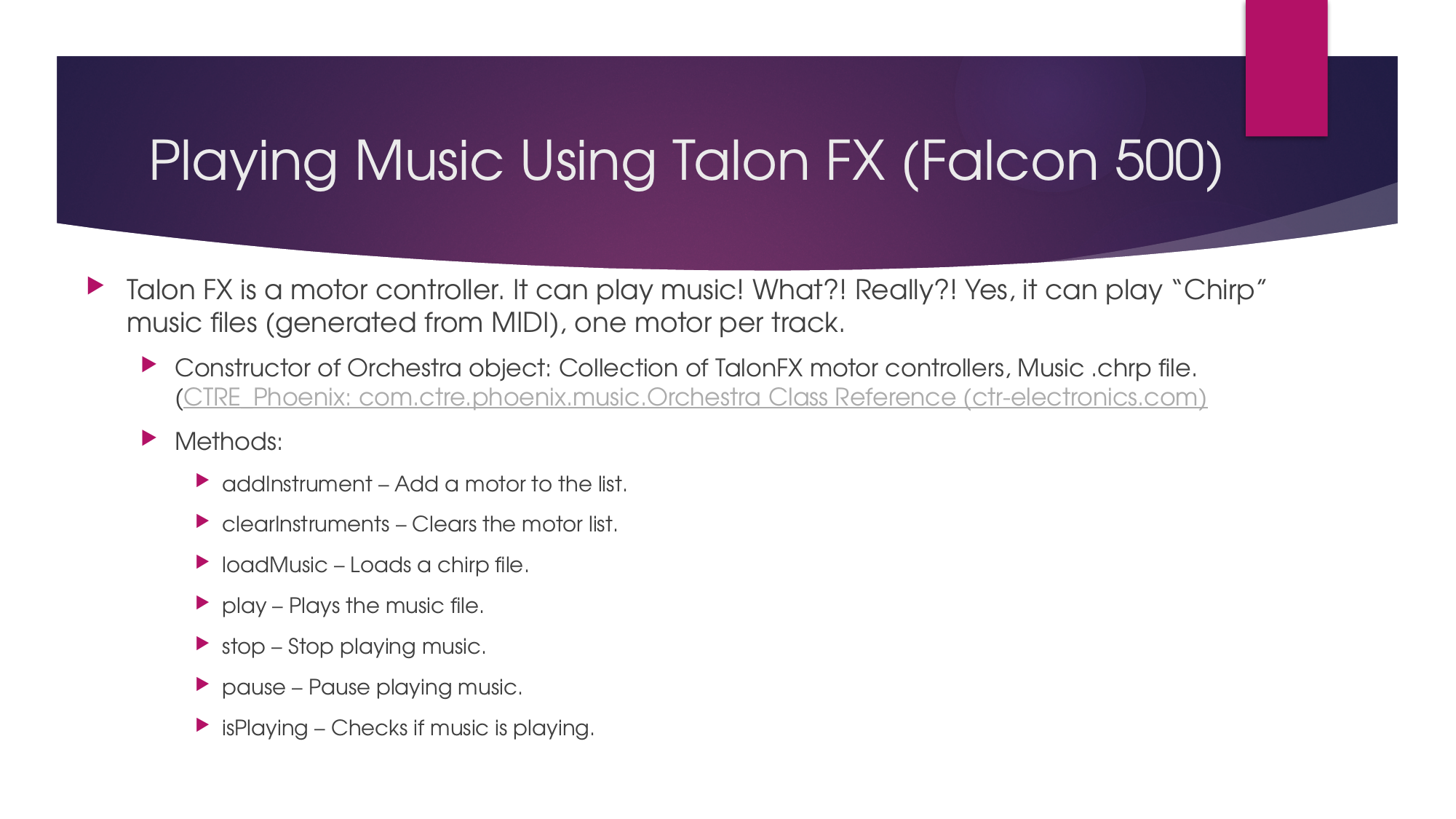

# Playing Music Using Talon FX (Falcon 500)
Talon FX is a motor controller. It can play music! What?! Really?! Yes, it can play “Chirp” music files (generated from MIDI), one motor per track.
Constructor of Orchestra object: Collection of TalonFX motor controllers, Music .chrp file.
(CTRE_Phoenix: com.ctre.phoenix.music.Orchestra Class Reference (ctr-electronics.com)
Methods:
addInstrument – Add a motor to the list.
clearInstruments – Clears the motor list.
loadMusic – Loads a chirp file.
play – Plays the music file.
stop – Stop playing music.
pause – Pause playing music.
isPlaying – Checks if music is playing.